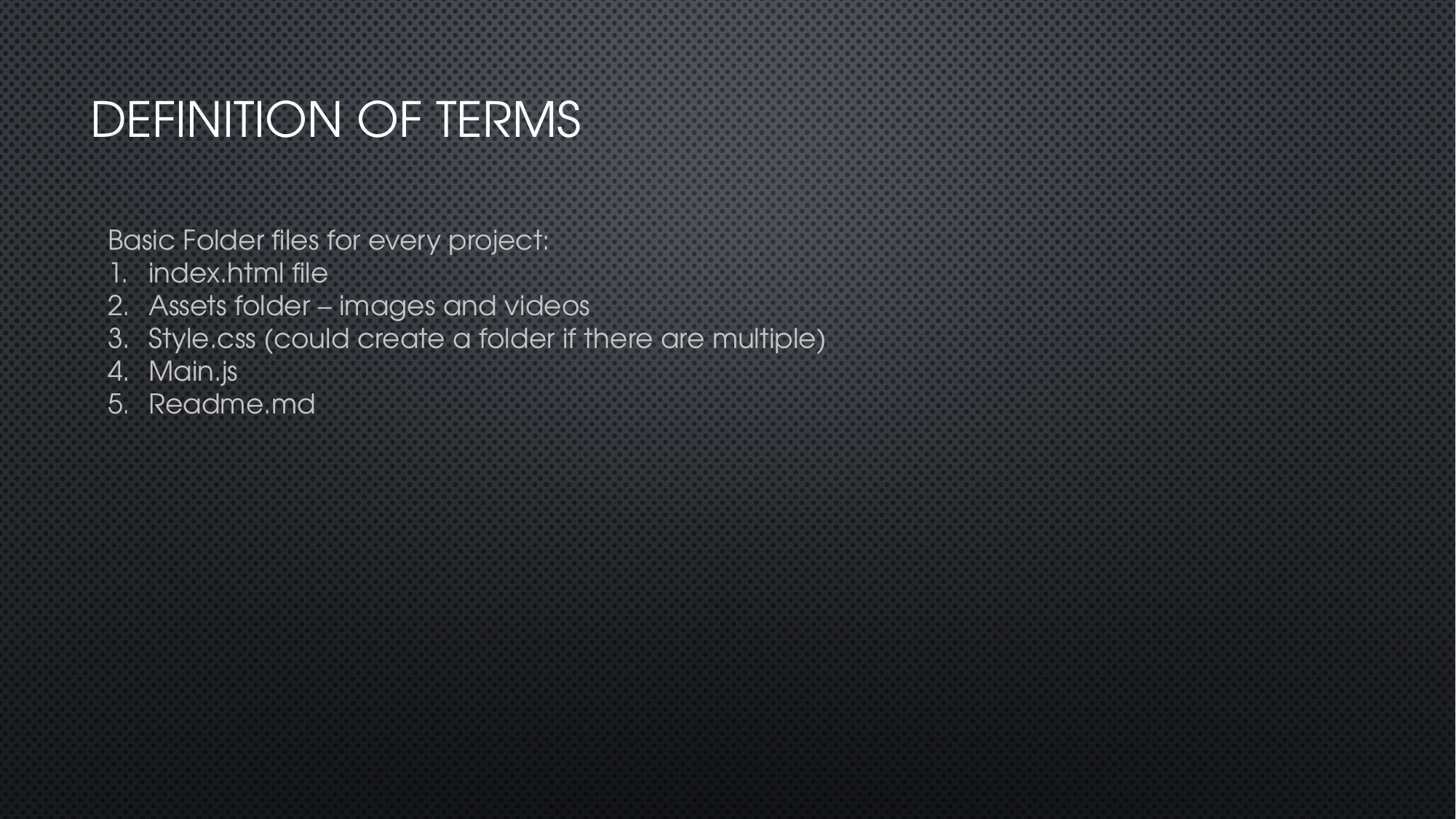

# Definition of terms
Basic Folder files for every project:
index.html file
Assets folder – images and videos
Style.css (could create a folder if there are multiple)
Main.js
Readme.md